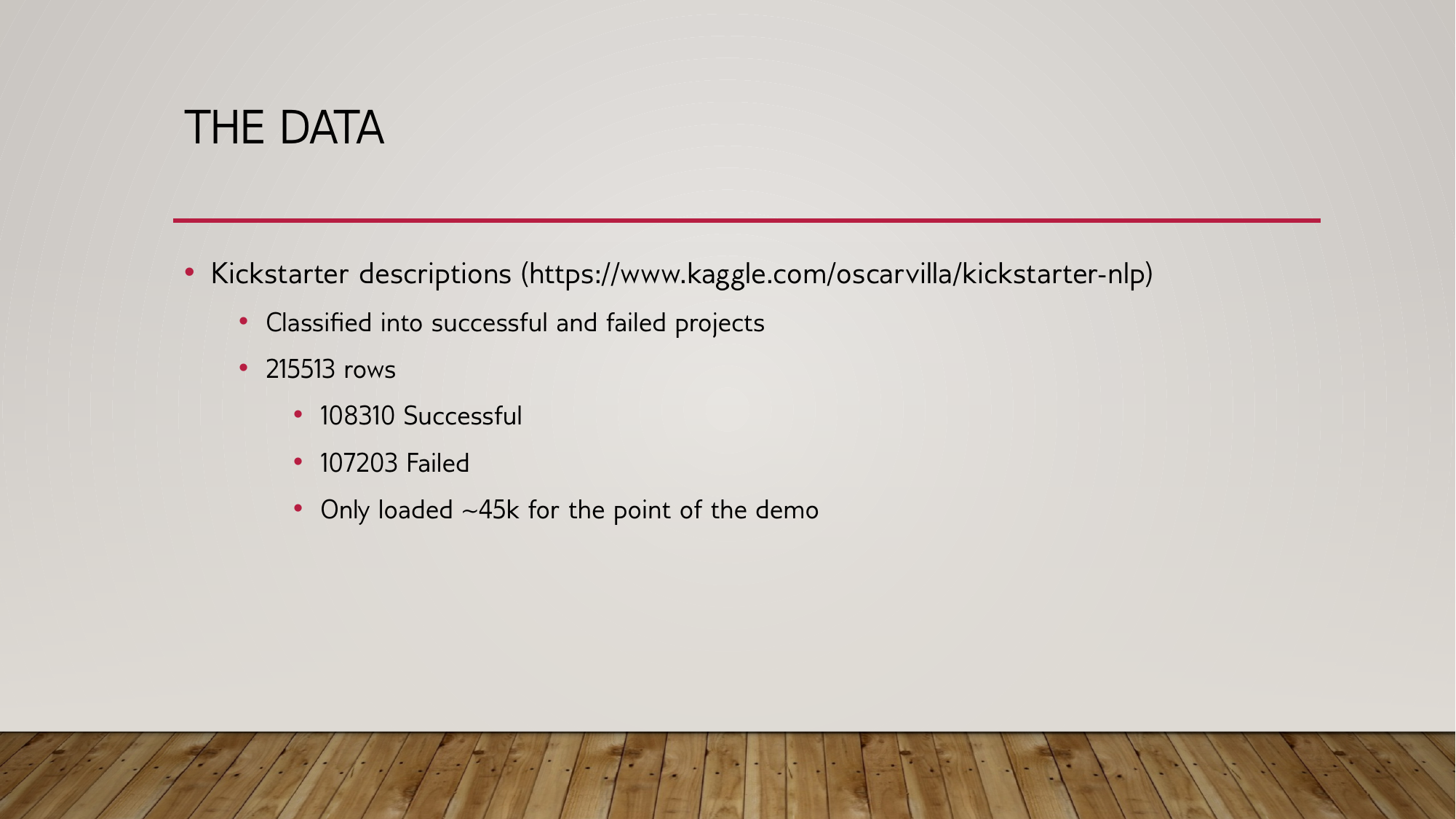

# The data
Kickstarter descriptions (https://www.kaggle.com/oscarvilla/kickstarter-nlp)
Classified into successful and failed projects
215513 rows
108310 Successful
107203 Failed
Only loaded ~45k for the point of the demo